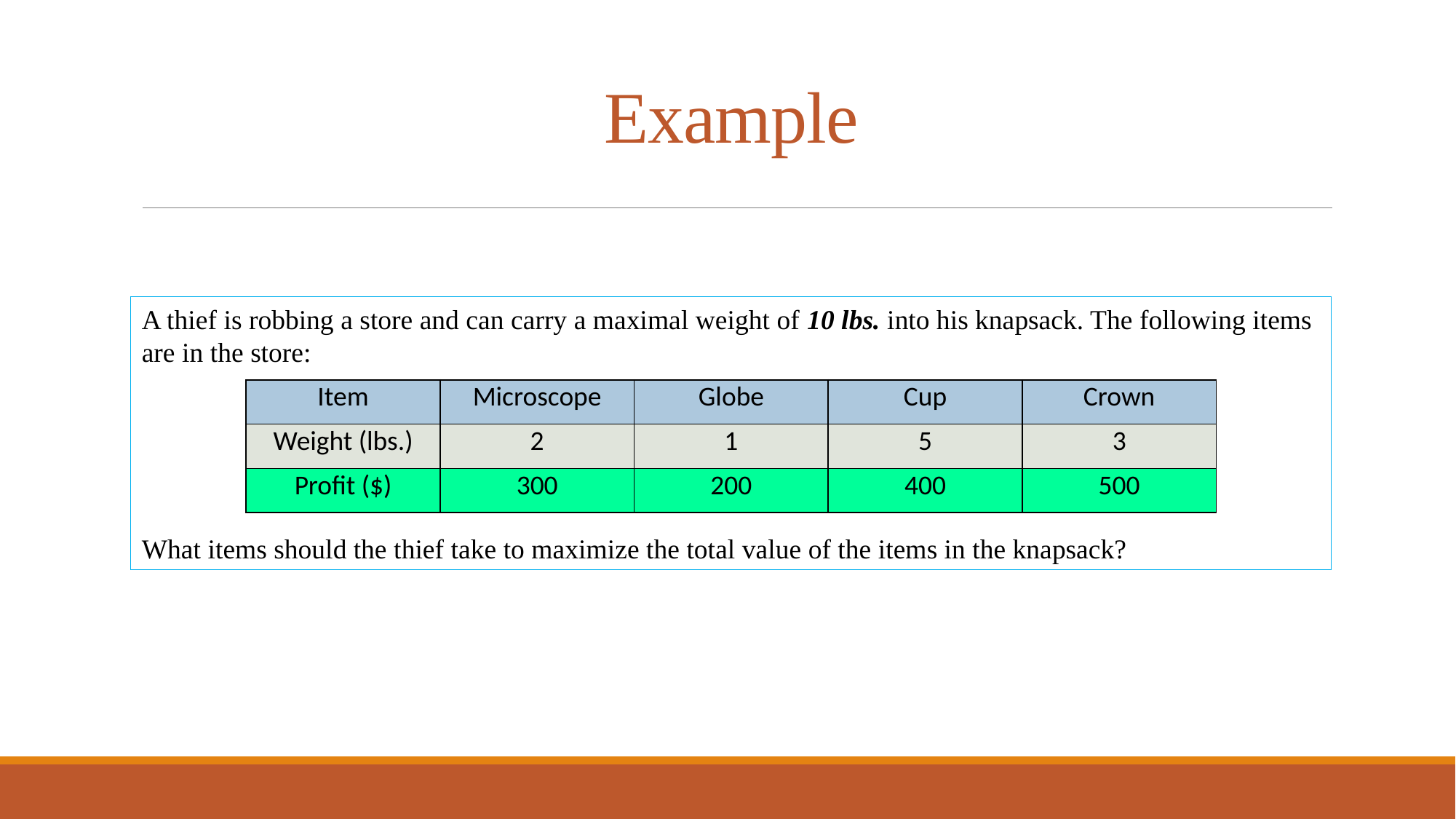

# Example
A thief is robbing a store and can carry a maximal weight of 10 lbs. into his knapsack. The following items are in the store:

What items should the thief take to maximize the total value of the items in the knapsack?
| Item | Microscope | Globe | Cup | Crown |
| --- | --- | --- | --- | --- |
| Weight (lbs.) | 2 | 1 | 5 | 3 |
| Profit ($) | 300 | 200 | 400 | 500 |